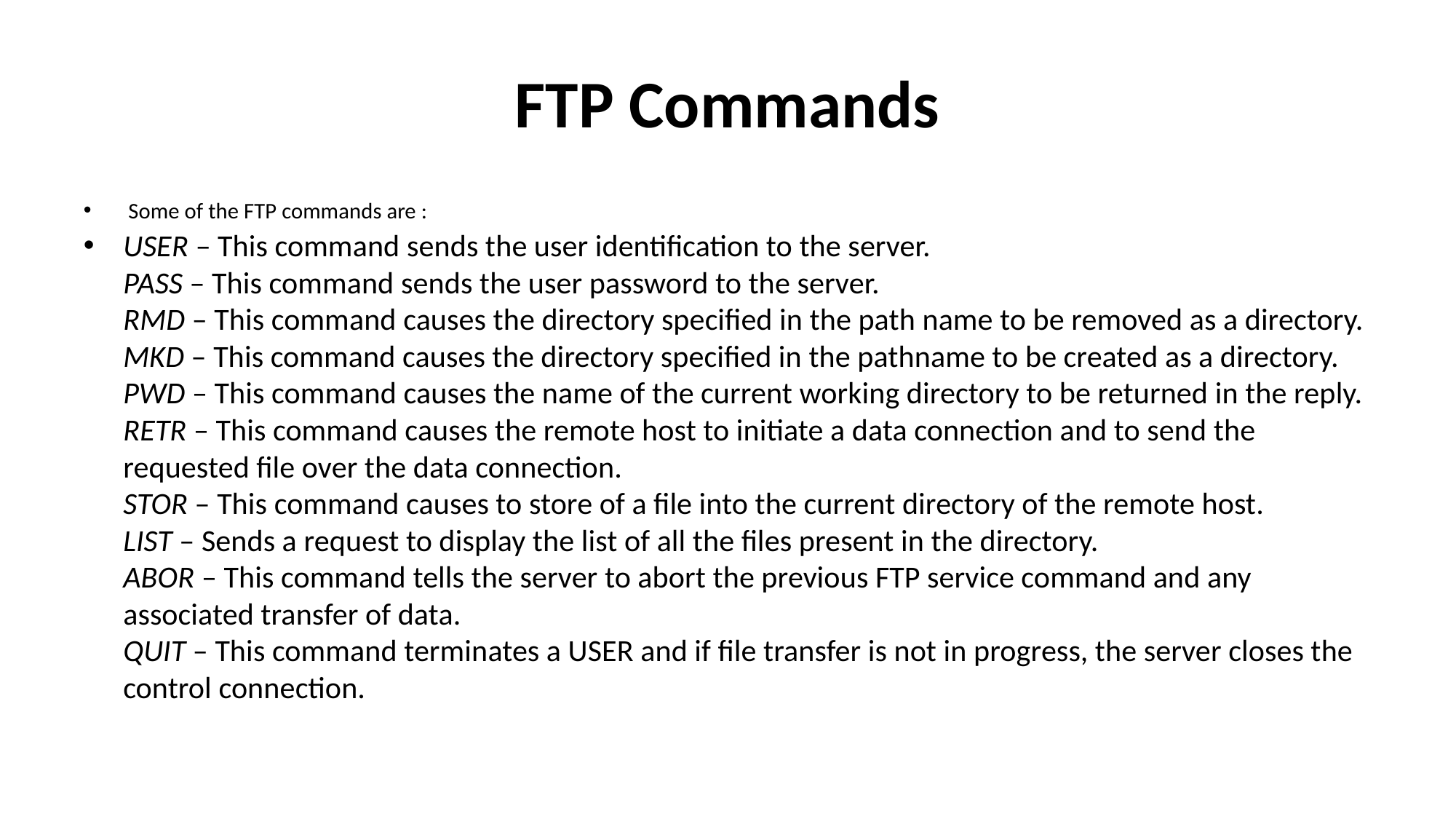

# FTP Commands
 Some of the FTP commands are :
USER – This command sends the user identification to the server. 
PASS – This command sends the user password to the server. 
RMD – This command causes the directory specified in the path name to be removed as a directory. 
MKD – This command causes the directory specified in the pathname to be created as a directory. 
PWD – This command causes the name of the current working directory to be returned in the reply. 
RETR – This command causes the remote host to initiate a data connection and to send the requested file over the data connection. 
STOR – This command causes to store of a file into the current directory of the remote host. 
LIST – Sends a request to display the list of all the files present in the directory. 
ABOR – This command tells the server to abort the previous FTP service command and any associated transfer of data. 
QUIT – This command terminates a USER and if file transfer is not in progress, the server closes the control connection.